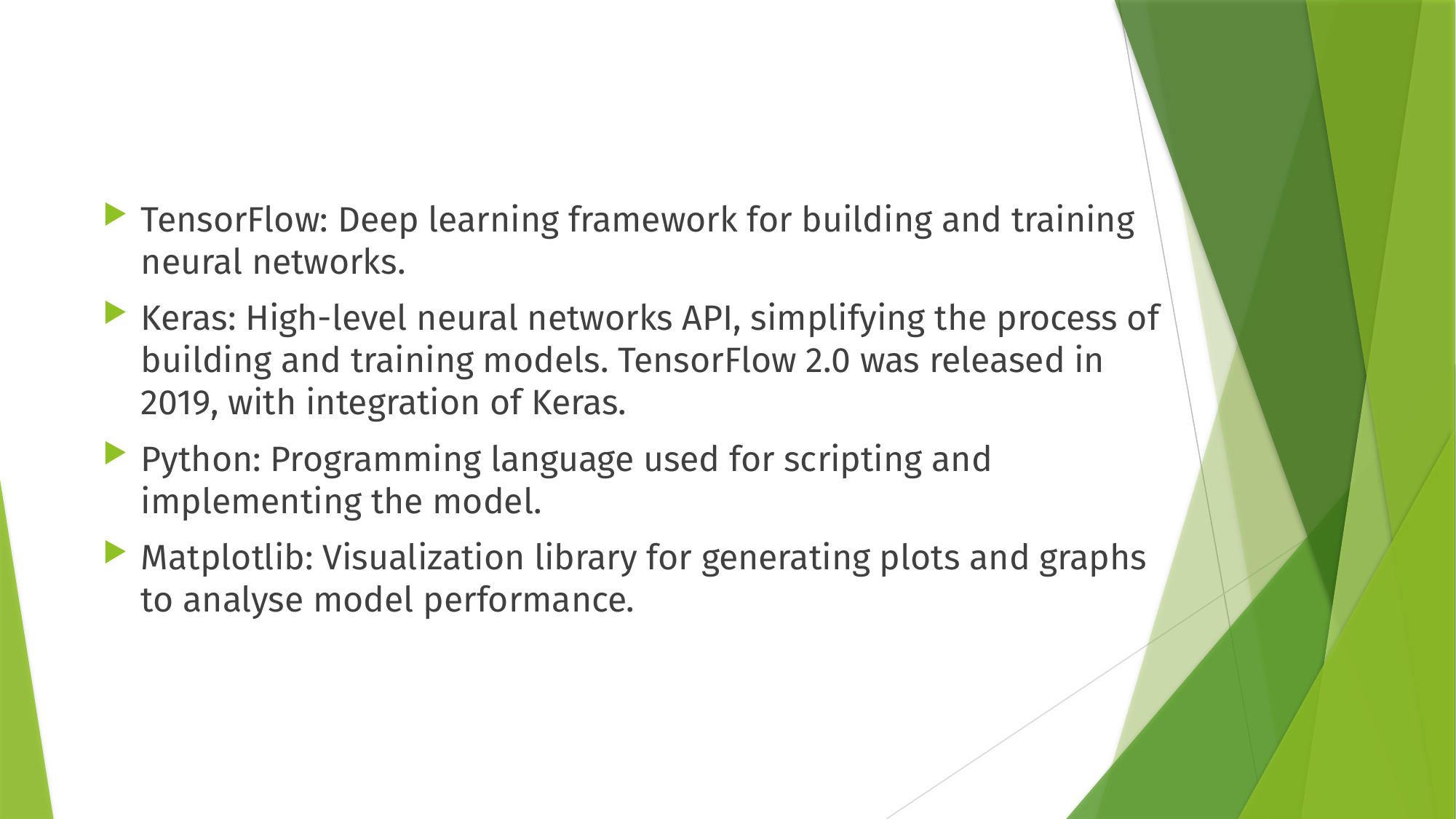

TensorFlow: Deep learning framework for building and training neural networks.
Keras: High-level neural networks API, simplifying the process of building and training models. TensorFlow 2.0 was released in 2019, with integration of Keras.
Python: Programming language used for scripting and implementing the model.
Matplotlib: Visualization library for generating plots and graphs to analyse model performance.